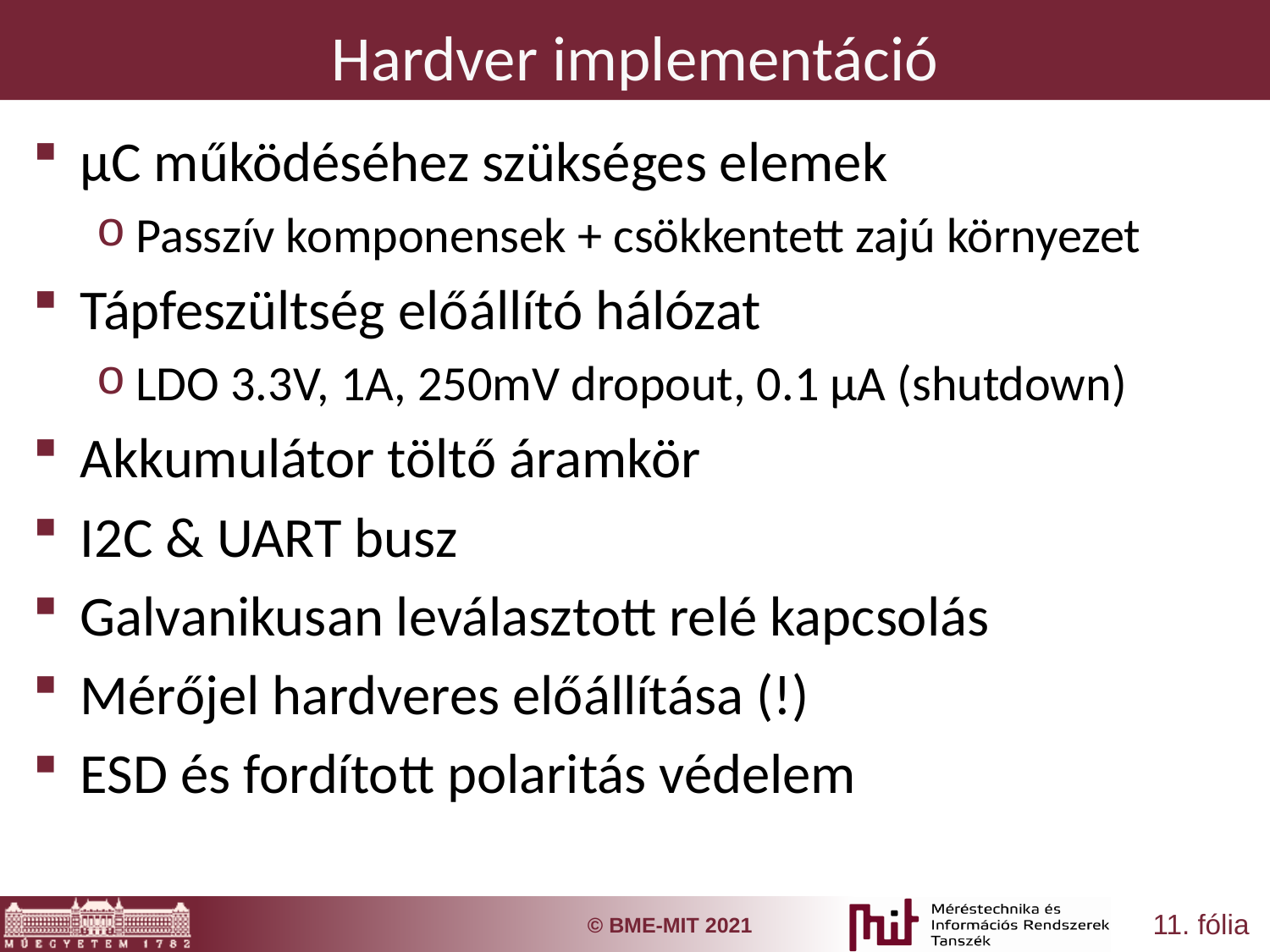

# Hardver implementáció
µC működéséhez szükséges elemek
Passzív komponensek + csökkentett zajú környezet
Tápfeszültség előállító hálózat
LDO 3.3V, 1A, 250mV dropout, 0.1 µA (shutdown)
Akkumulátor töltő áramkör
I2C & UART busz
Galvanikusan leválasztott relé kapcsolás
Mérőjel hardveres előállítása (!)
ESD és fordított polaritás védelem